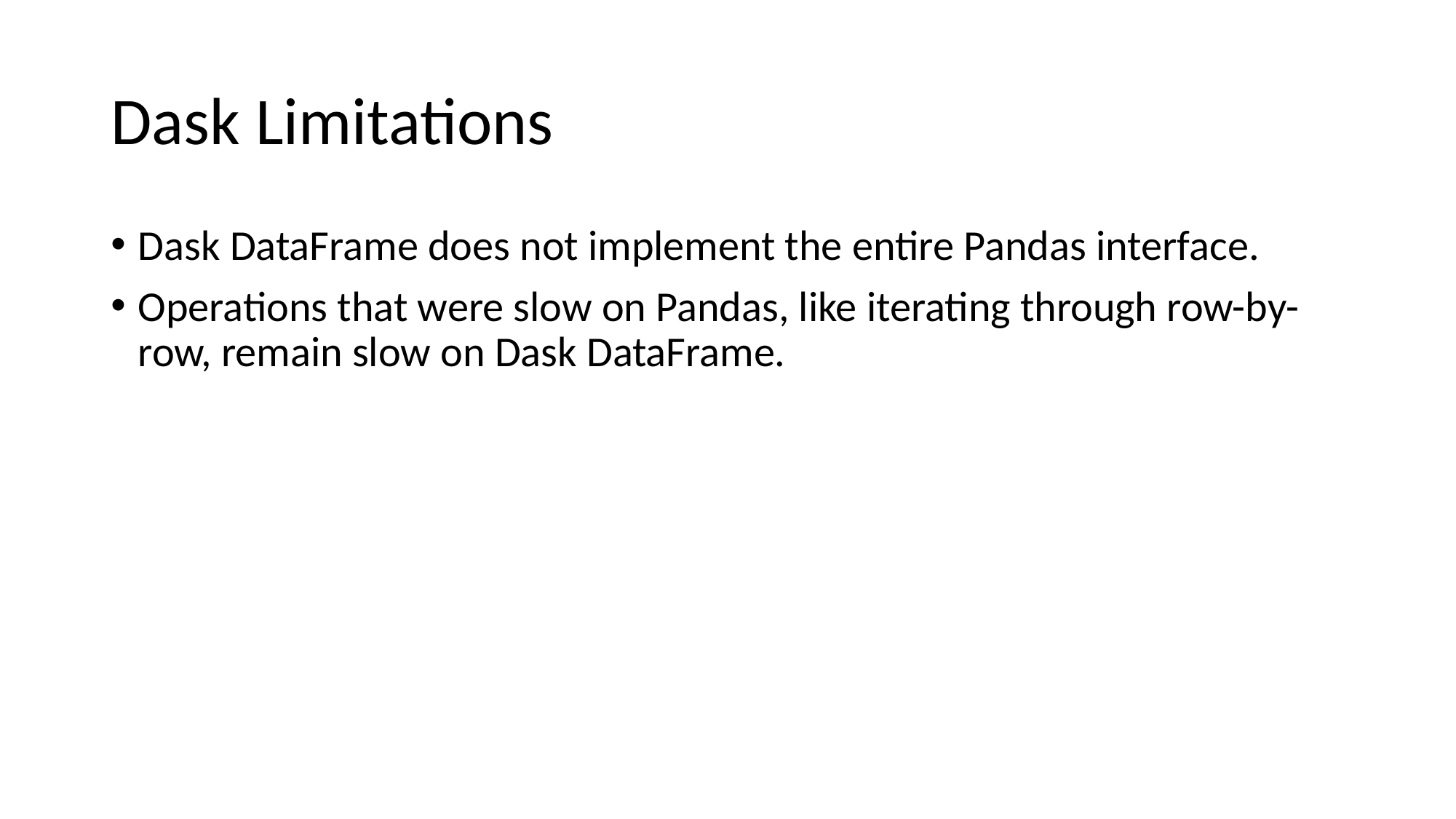

# Dask Limitations
Dask DataFrame does not implement the entire Pandas interface.
Operations that were slow on Pandas, like iterating through row-by-row, remain slow on Dask DataFrame.